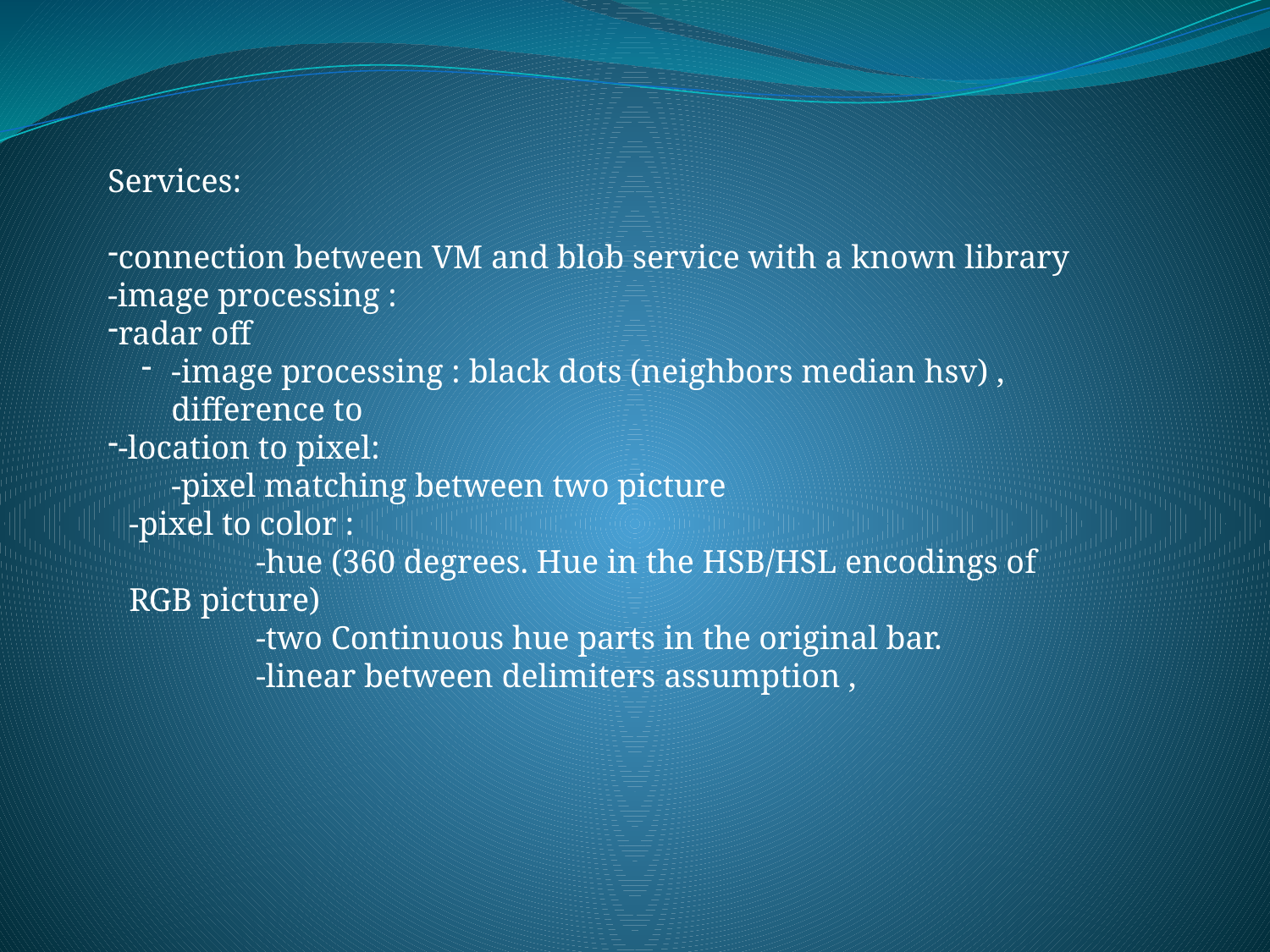

Services:

connection between VM and blob service with a known library
-image processing :
radar off
-image processing : black dots (neighbors median hsv) , difference to
-location to pixel:
-pixel matching between two picture

-pixel to color :
	-hue (360 degrees. Hue in the HSB/HSL encodings of RGB picture)
	-two Continuous hue parts in the original bar.
	-linear between delimiters assumption ,